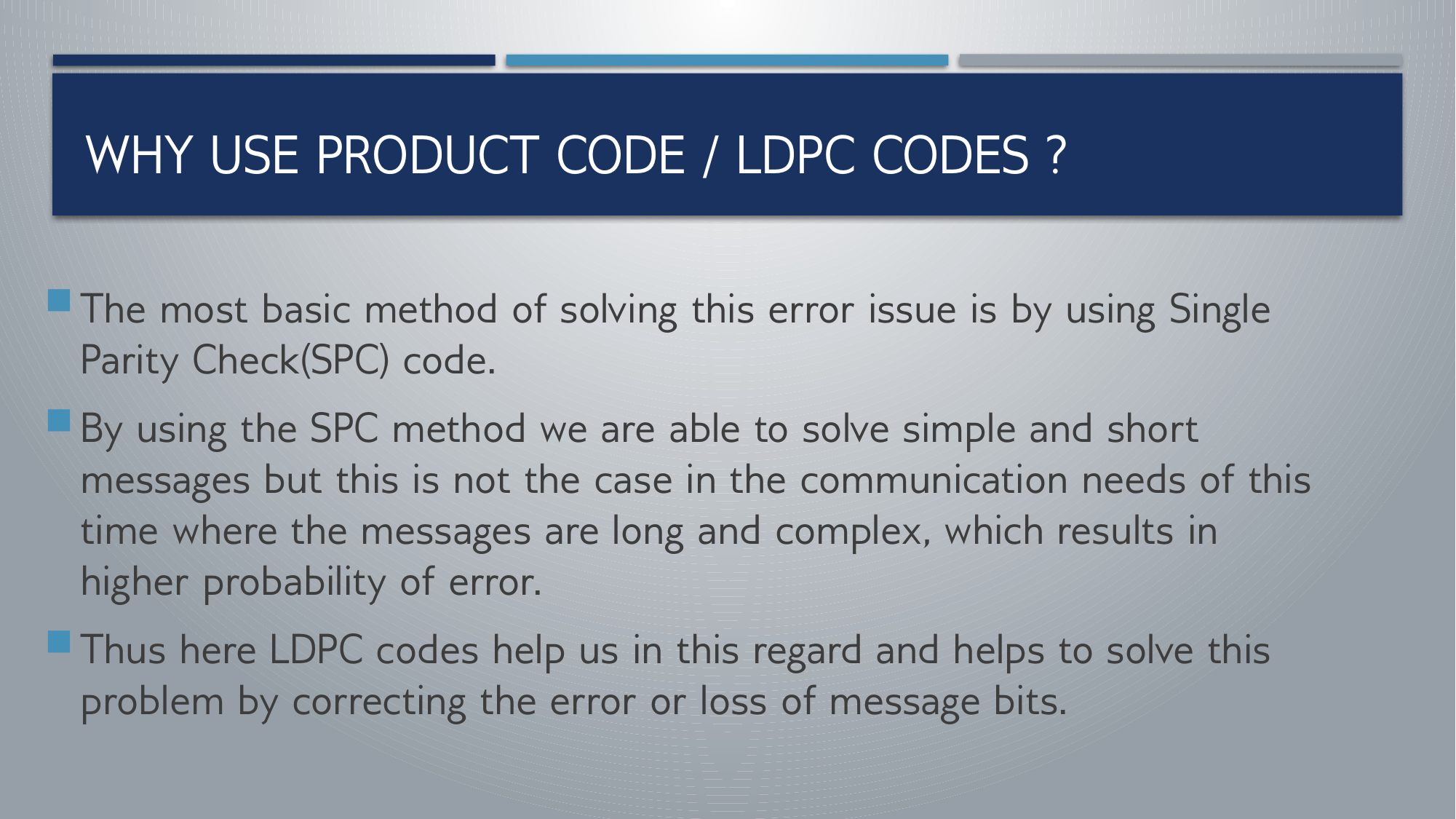

# Why use Product Code / LDPC CODES ?
The most basic method of solving this error issue is by using Single Parity Check(SPC) code.
By using the SPC method we are able to solve simple and short messages but this is not the case in the communication needs of this time where the messages are long and complex, which results in higher probability of error.
Thus here LDPC codes help us in this regard and helps to solve this problem by correcting the error or loss of message bits.